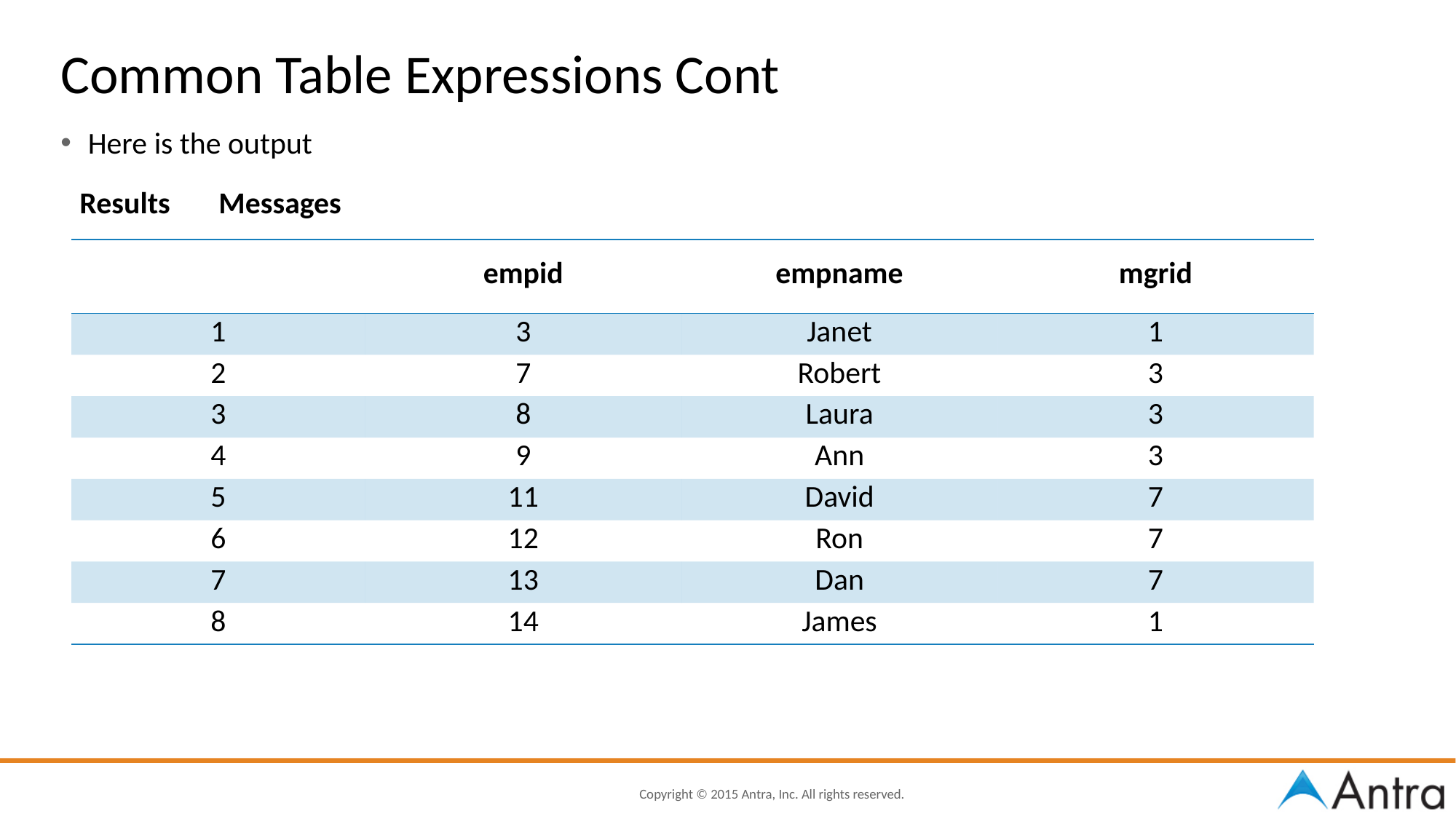

# Common Table Expressions Cont

Here is the output
Results       Messages
|  | empid | empname | mgrid |
| --- | --- | --- | --- |
| 1 | 3 | Janet | 1 |
| 2 | 7 | Robert | 3 |
| 3 | 8 | Laura | 3 |
| 4 | 9 | Ann | 3 |
| 5 | 11 | David | 7 |
| 6 | 12 | Ron | 7 |
| 7 | 13 | Dan | 7 |
| 8 | 14 | James | 1 |